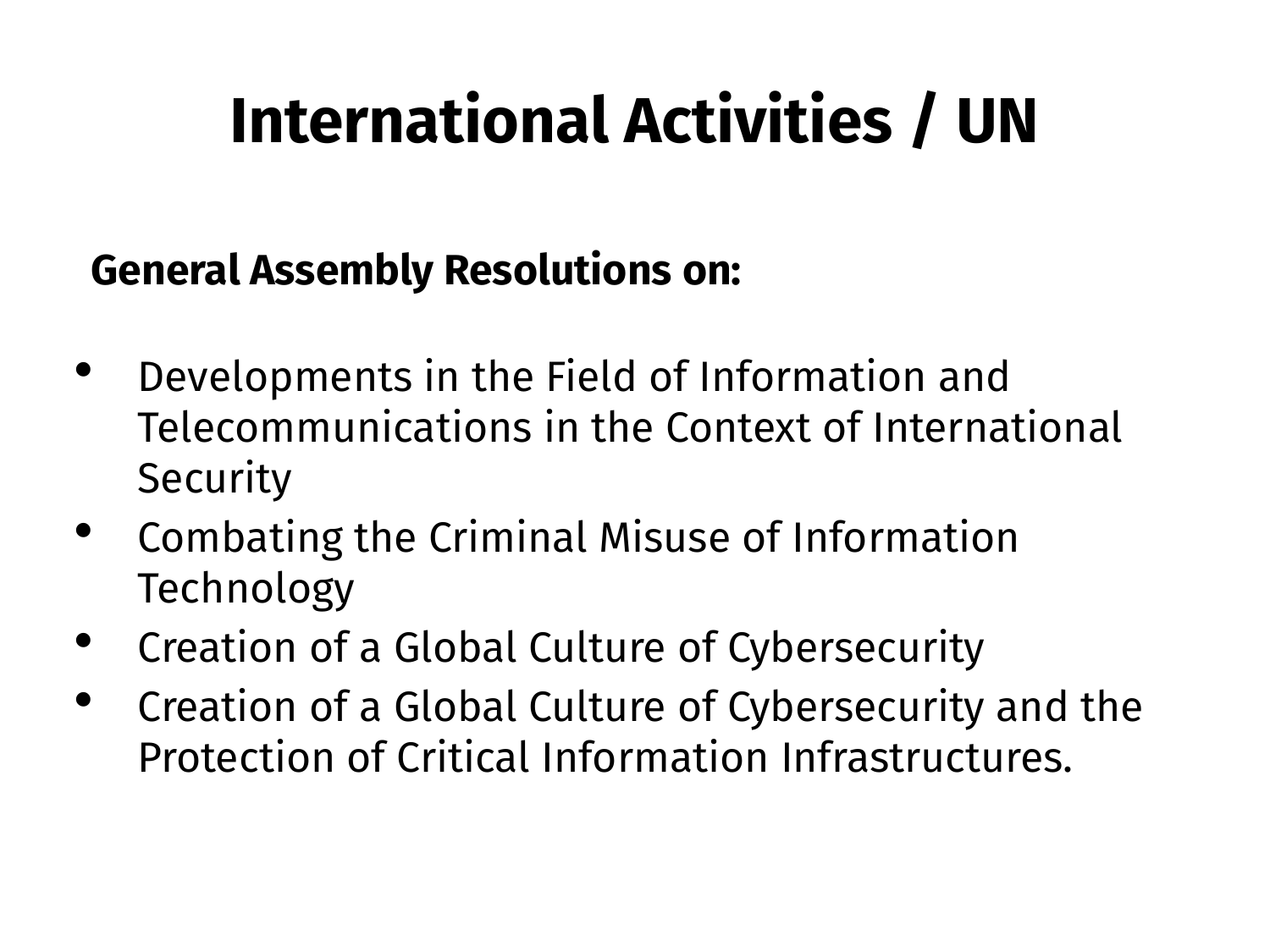

# International Activities / UN
 General Assembly Resolutions on:

Developments in the Field of Information and Telecommunications in the Context of International Security
Combating the Criminal Misuse of Information Technology
Creation of a Global Culture of Cybersecurity
Creation of a Global Culture of Cybersecurity and the Protection of Critical Information Infrastructures.